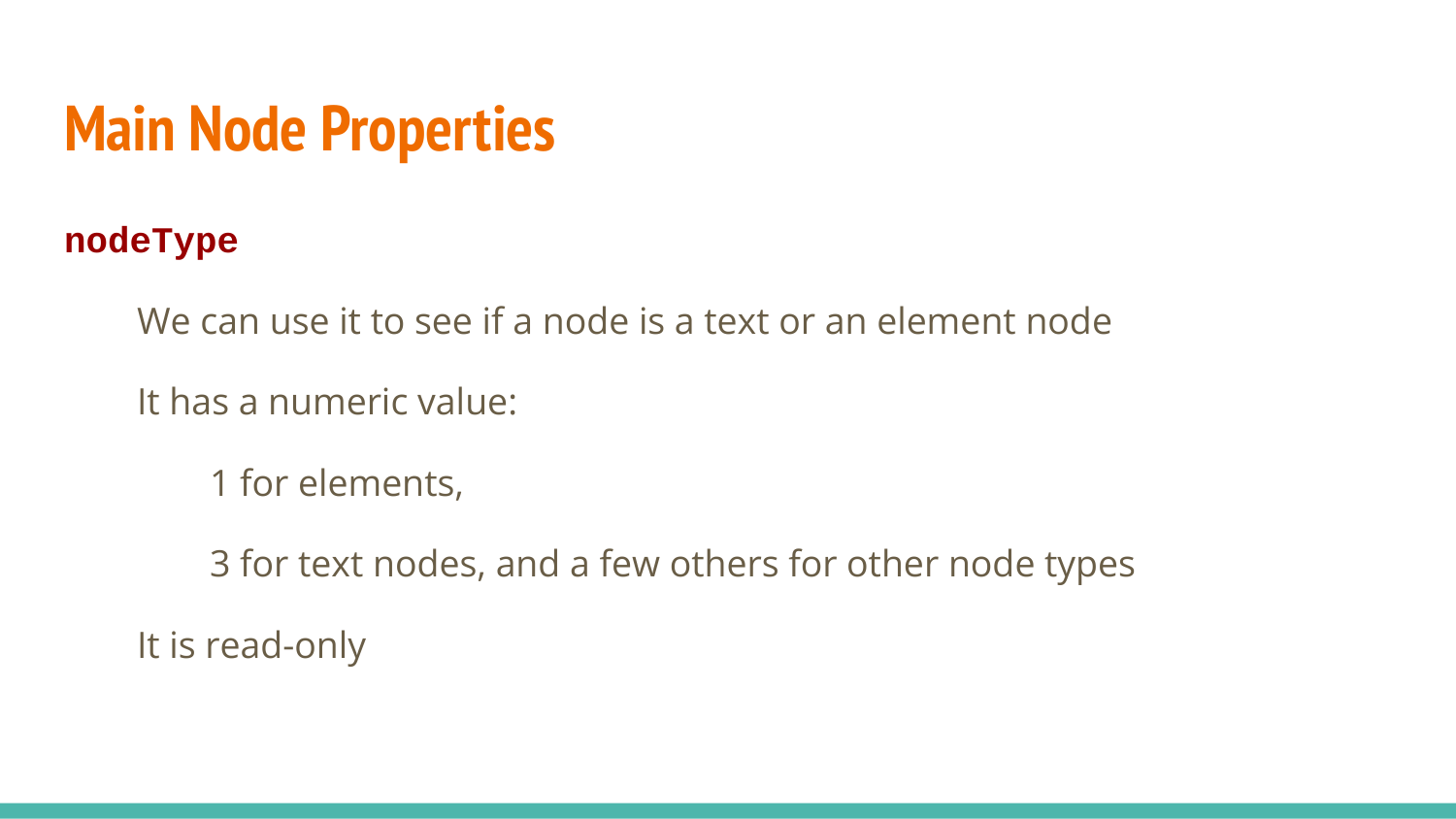

# Main Node Properties

nodeType
We can use it to see if a node is a text or an element node
It has a numeric value:
1 for elements,
3 for text nodes, and a few others for other node types
It is read-only